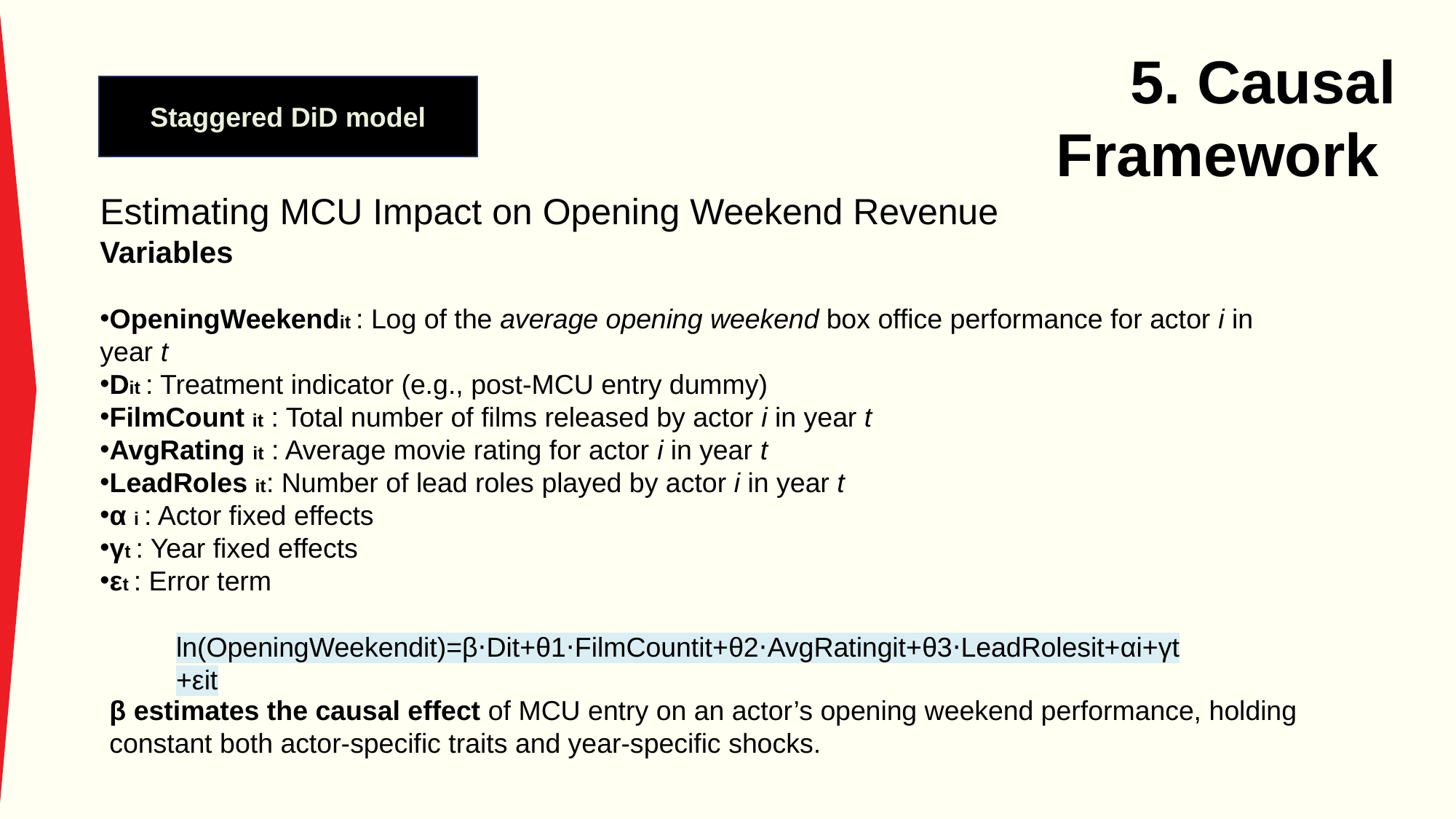

5. Causal Framework
Staggered DiD model

Estimating MCU Impact on Opening Weekend Revenue​
Variables​

OpeningWeekendit : Log of the average opening weekend box office performance for actor i in year t​
Dit : Treatment indicator (e.g., post-MCU entry dummy)​
FilmCount it : Total number of films released by actor i in year t​
AvgRating it : Average movie rating for actor i in year t​
LeadRoles it: Number of lead roles played by actor i in year t​
α i : Actor fixed effects​
γt : Year fixed effects​
εt : Error term​

ln(OpeningWeekendit​)=β⋅Dit​+θ1​⋅FilmCountit​+θ2​⋅AvgRatingit​+θ3​⋅LeadRolesit​+αi​+γt​+εit​​
β estimates the causal effect of MCU entry on an actor’s opening weekend performance, holding constant both actor-specific traits and year-specific shocks.​